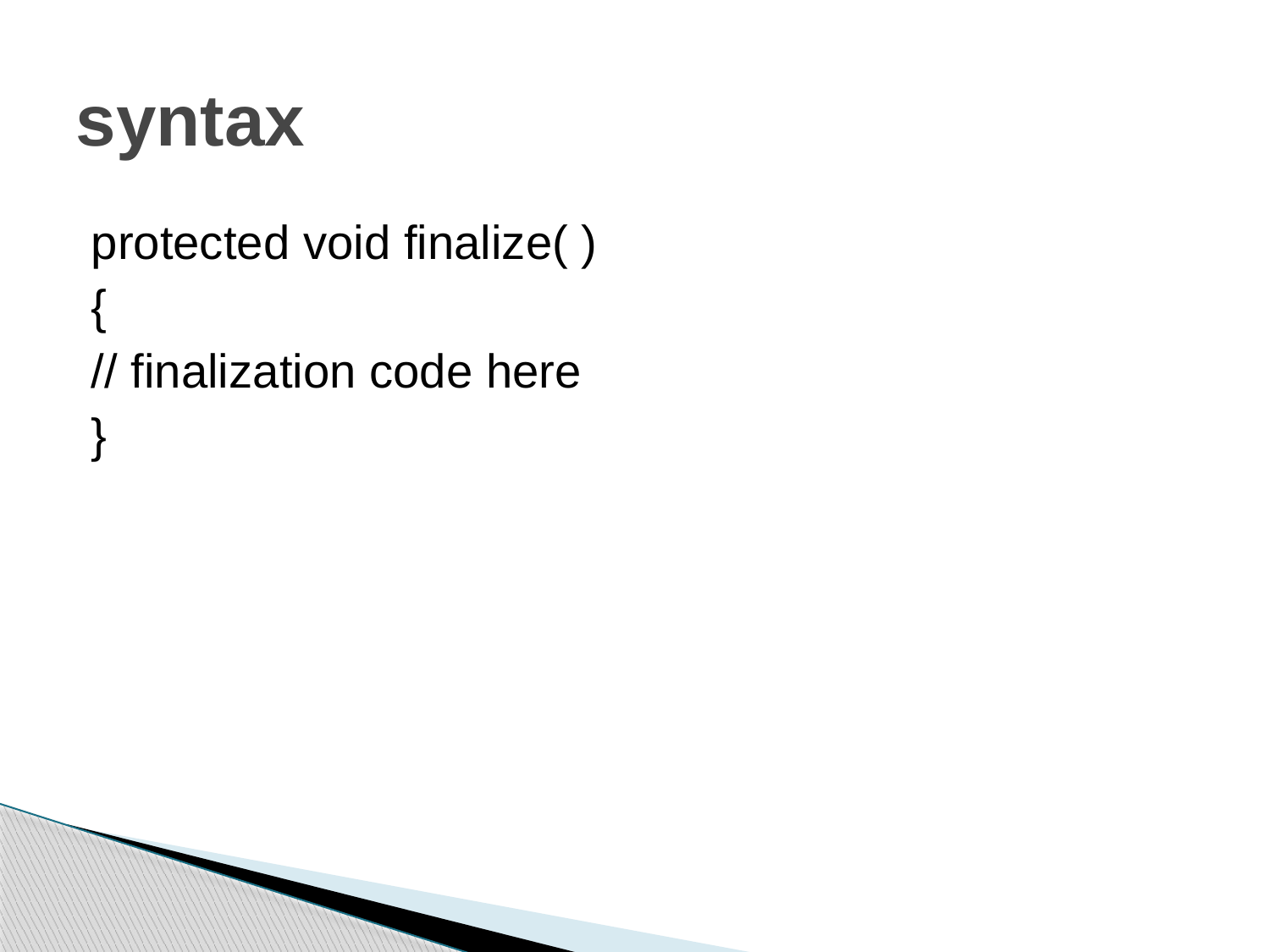

# syntax
protected void finalize( )
{
// finalization code here
}